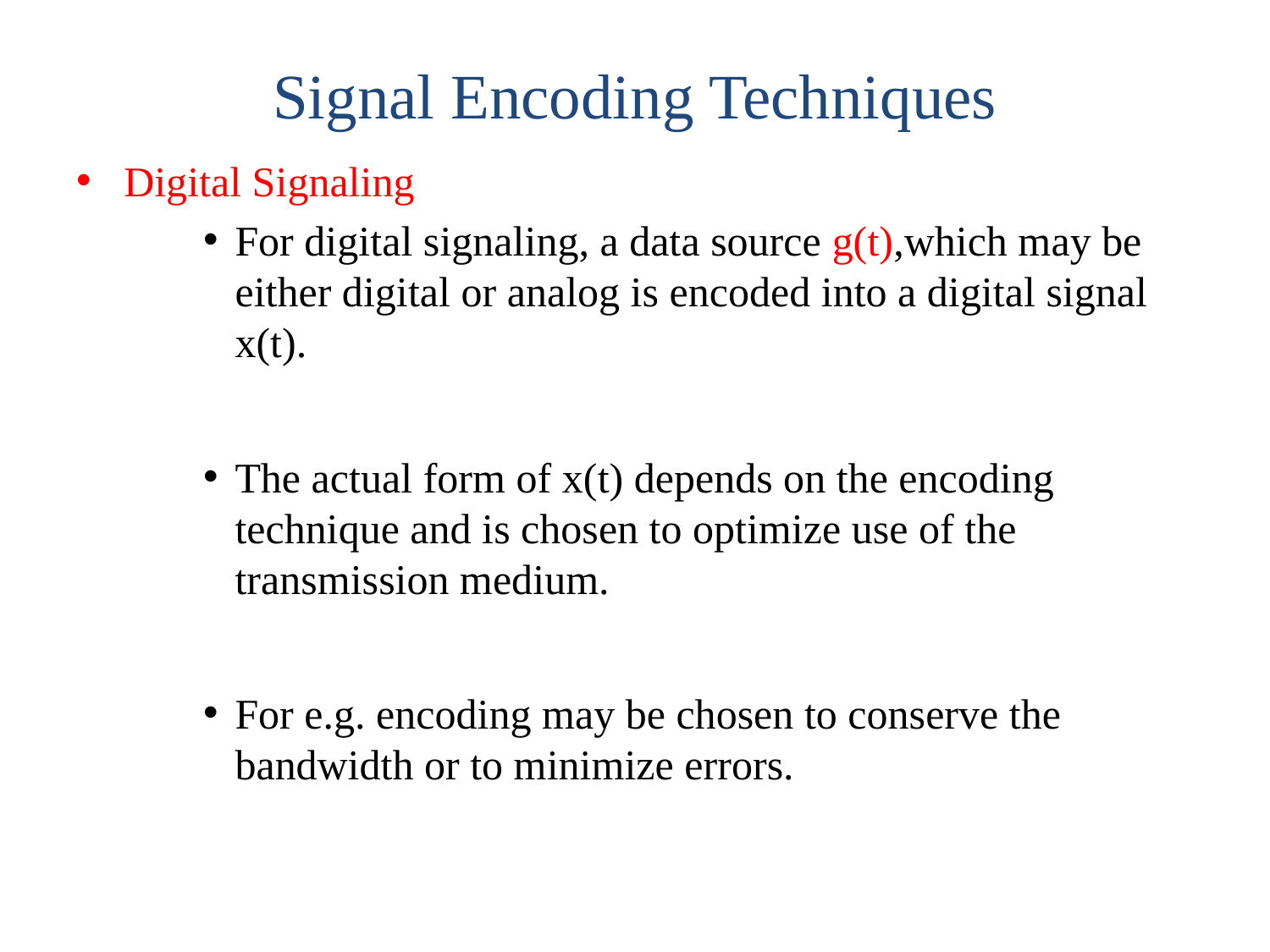

# Signal Encoding Techniques
Digital Signaling
For digital signaling, a data source g(t),which may be either digital or analog is encoded into a digital signal x(t).

The actual form of x(t) depends on the encoding technique and is chosen to optimize use of the transmission medium.

For e.g. encoding may be chosen to conserve the bandwidth or to minimize errors.